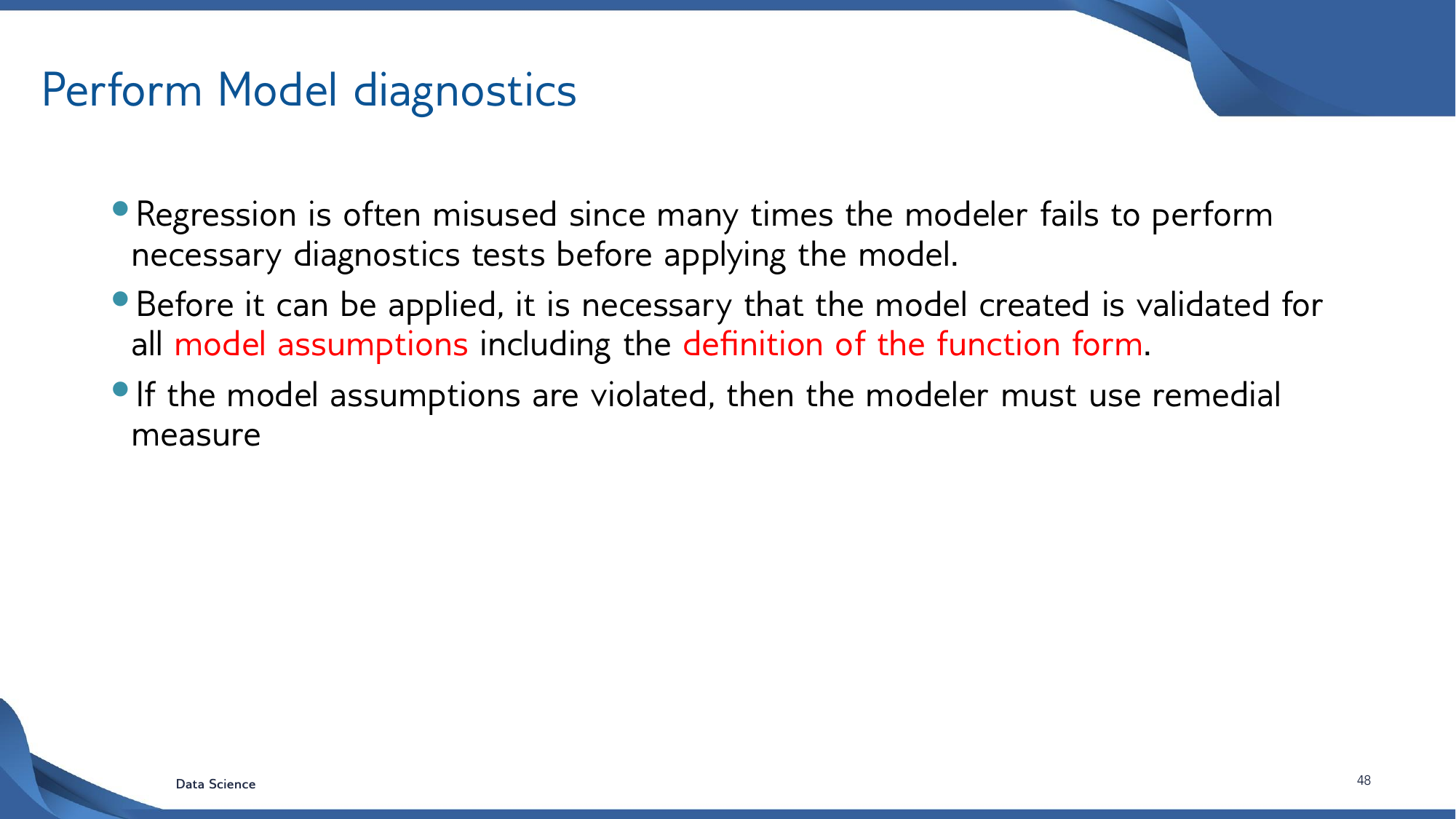

# Perform Model diagnostics
Regression is often misused since many times the modeler fails to perform necessary diagnostics tests before applying the model.
Before it can be applied, it is necessary that the model created is validated for all model assumptions including the definition of the function form.
If the model assumptions are violated, then the modeler must use remedial measure